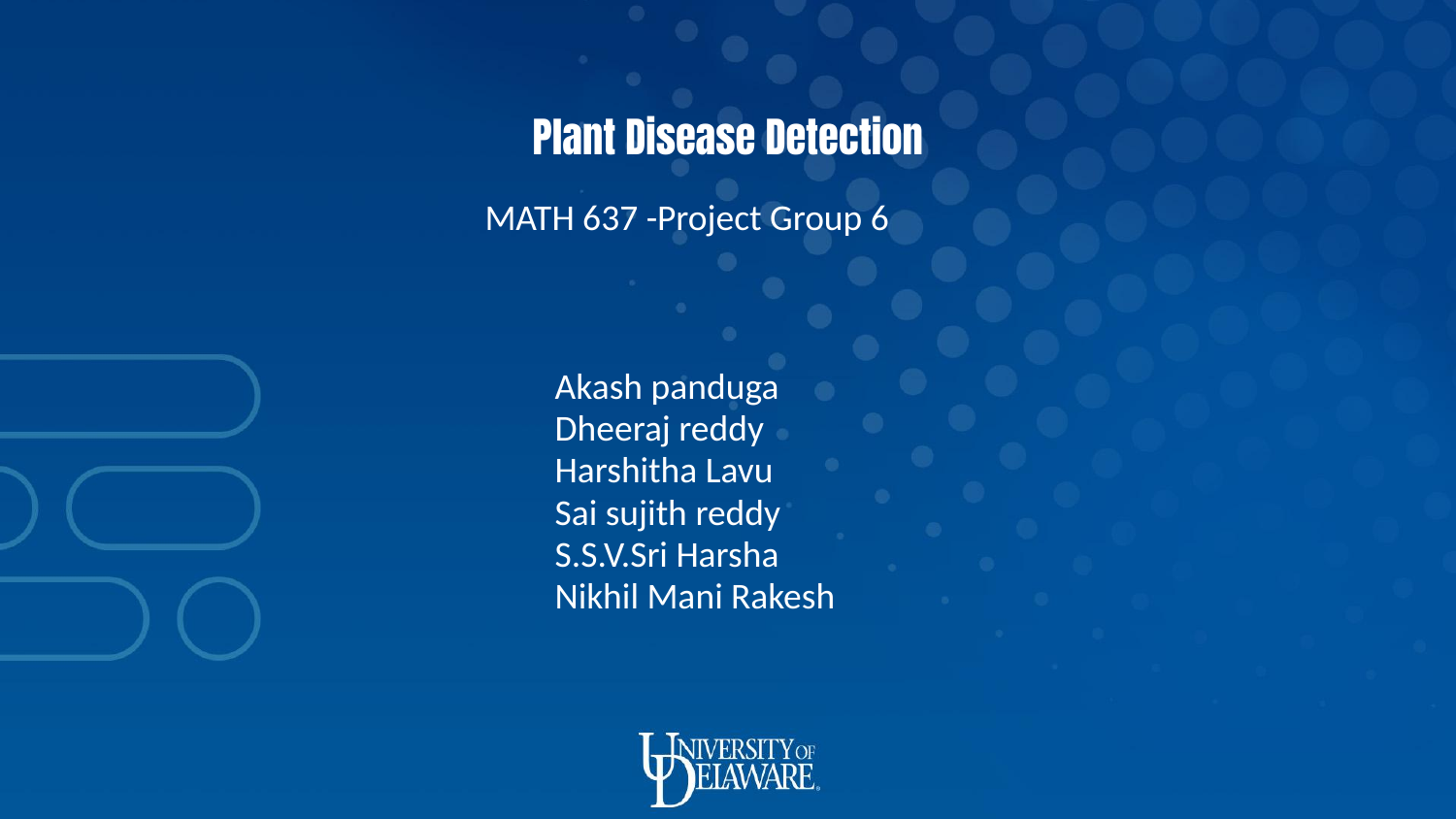

# Plant Disease Detection
                                                   MATH 637 -Project Group 6

                                 Akash panduga
                                 Dheeraj reddy
                                 Harshitha Lavu
                                 Sai sujith reddy
                                 S.S.V.Sri Harsha
                                 Nikhil Mani Rakesh